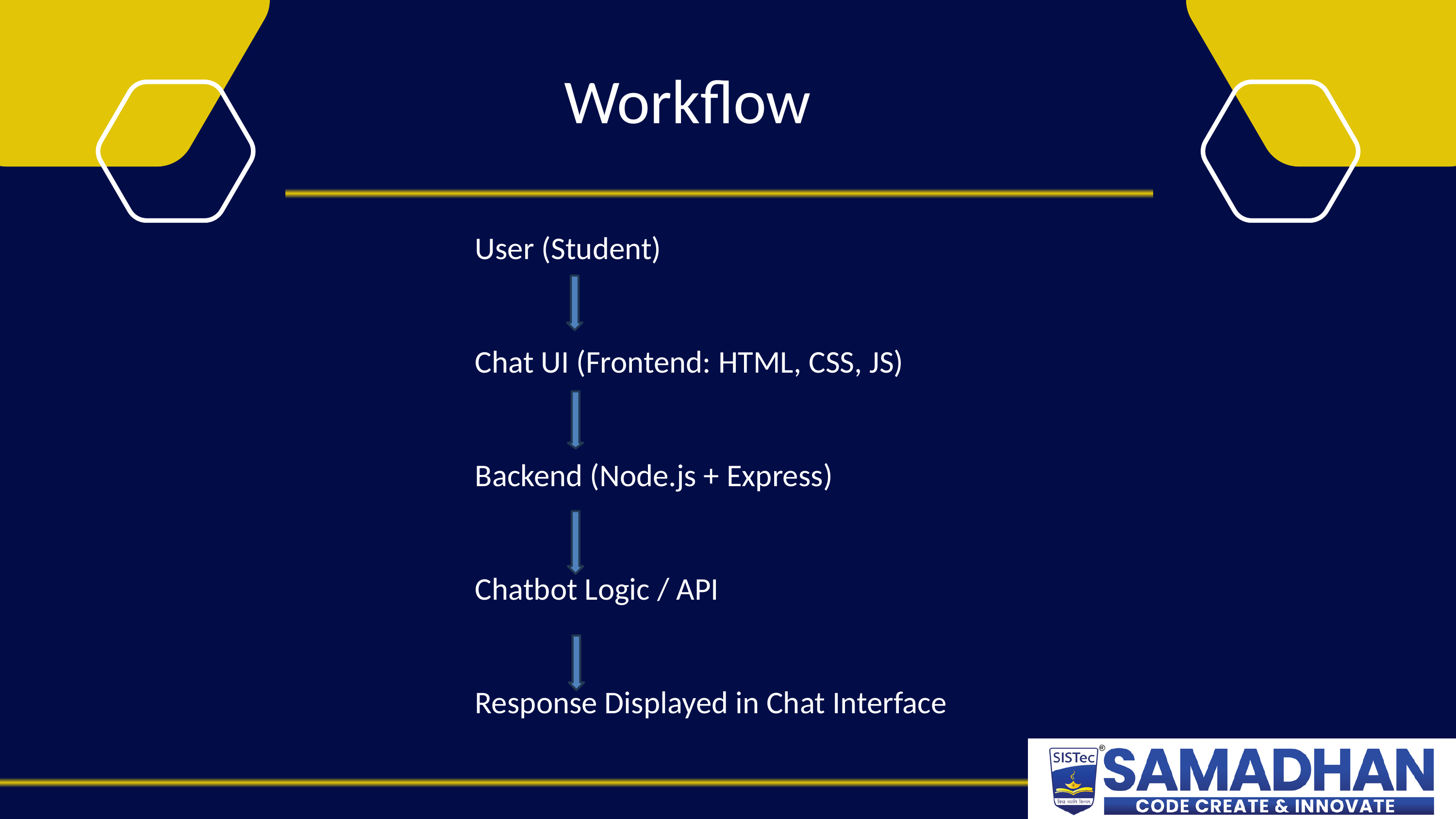

Workflow

 User (Student)

 Chat UI (Frontend: HTML, CSS, JS)

 Backend (Node.js + Express)

 Chatbot Logic / API

 Response Displayed in Chat Interface